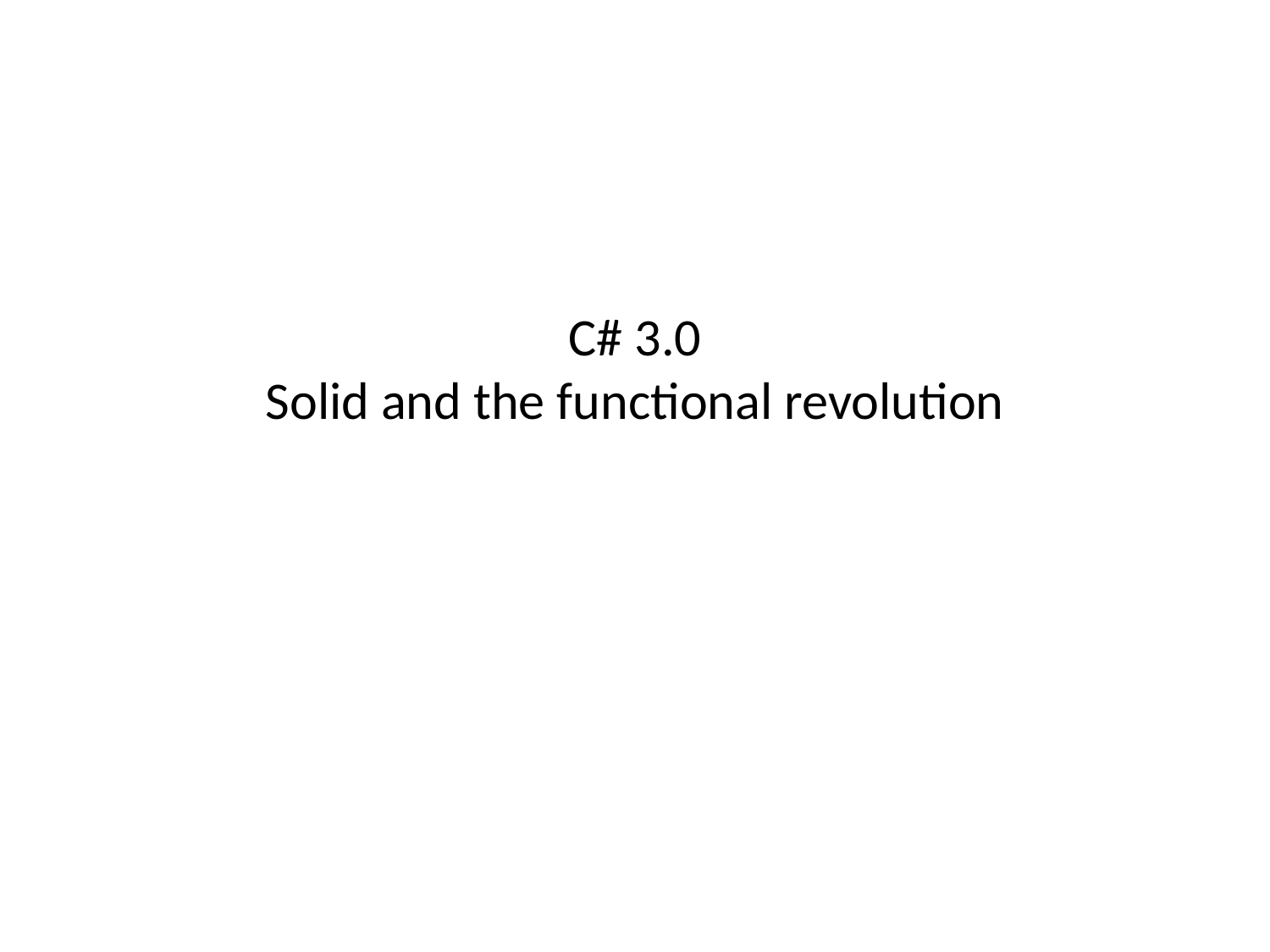

# C# 3.0 Solid and the functional revolution